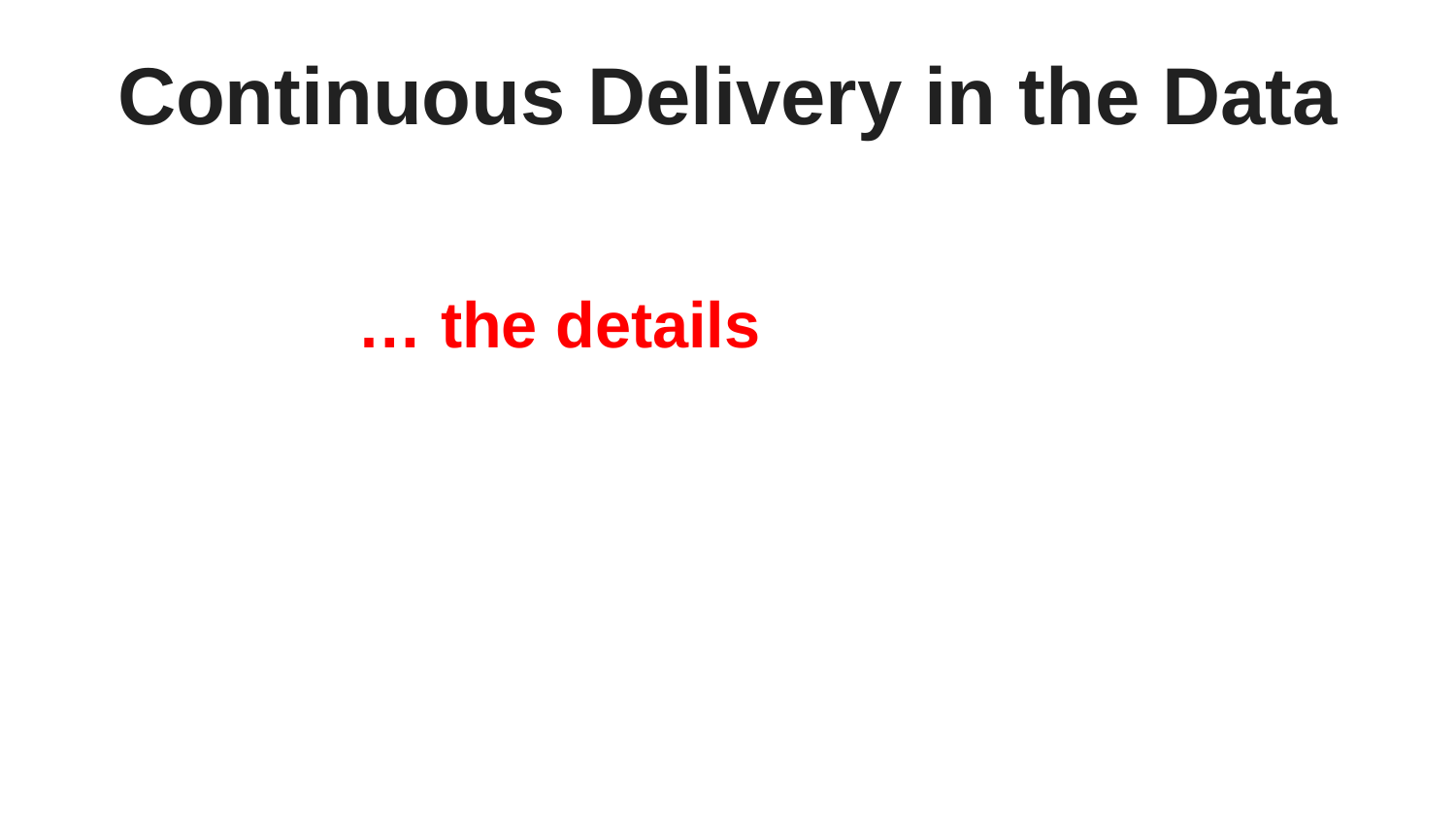

# Continuous Delivery in the Data
… the details